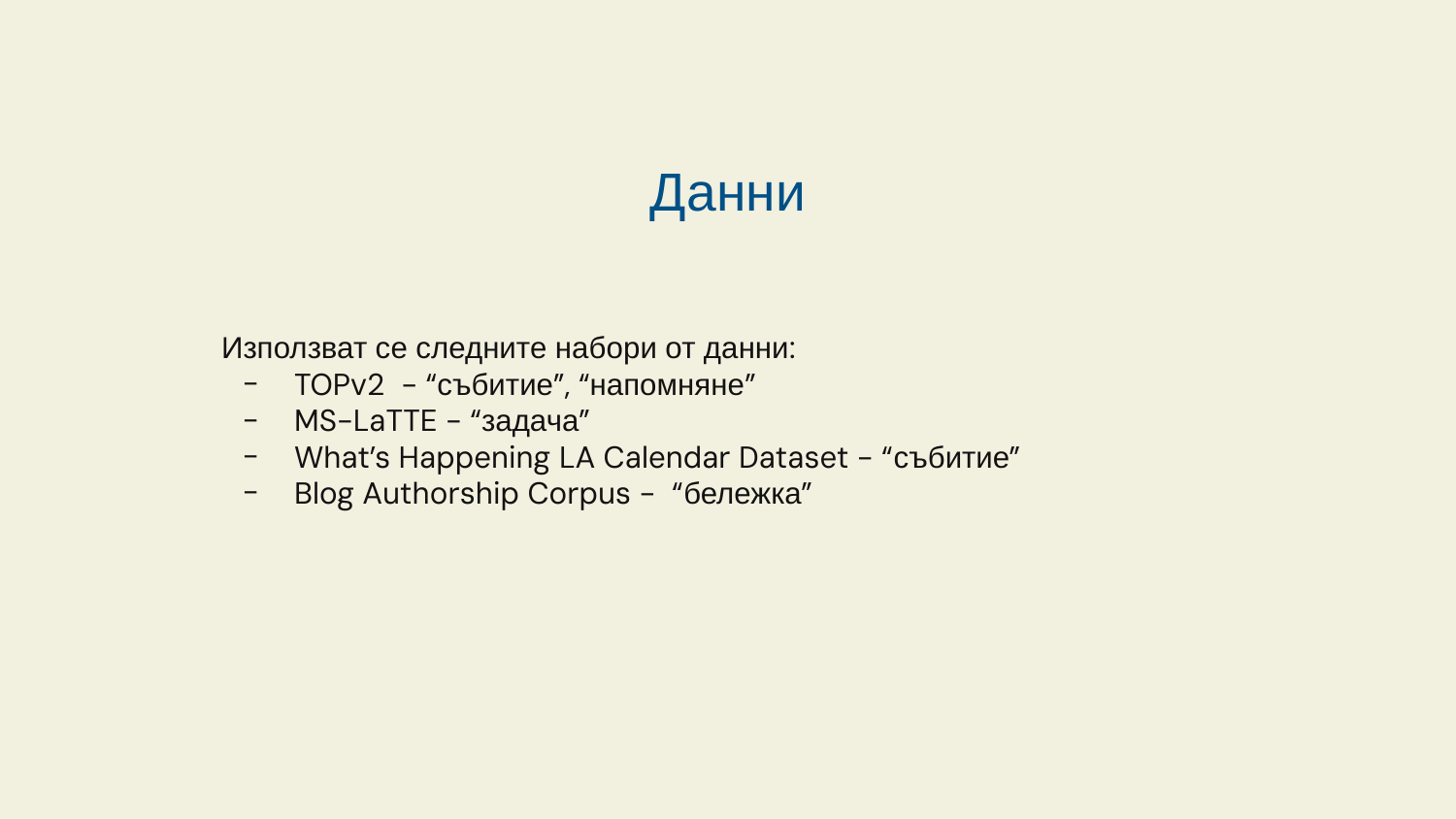

Forming a Hypothesis
Science Presentation
Данни
Използват се следните набори от данни:
TOPv2  - “събитие”, “напомняне”
MS-LaTTE - “задача”
What’s Happening LA Calendar Dataset - “събитие”
Blog Authorship Corpus -  “бележка”
8